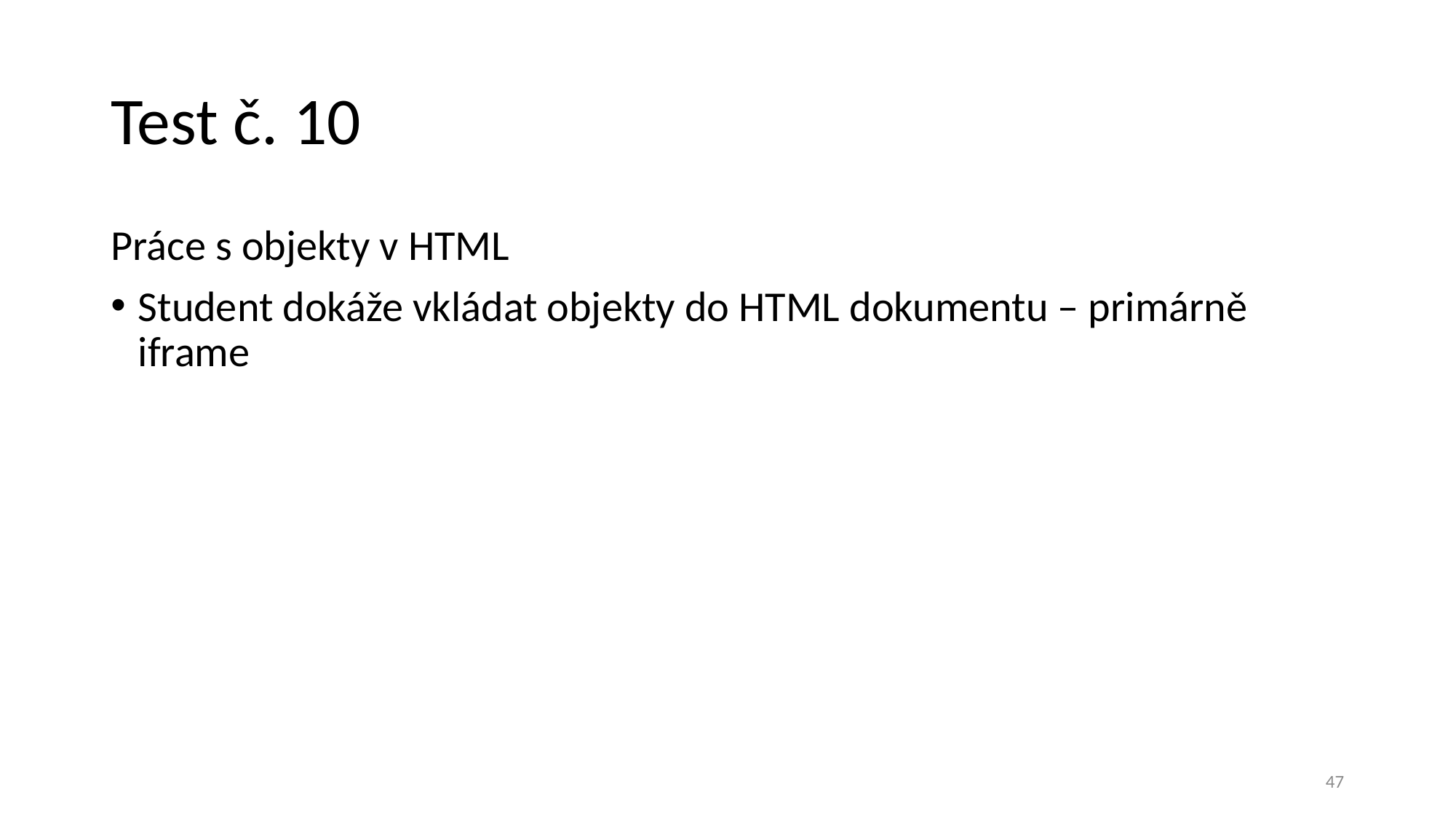

# Test č. 10
Práce s objekty v HTML
Student dokáže vkládat objekty do HTML dokumentu – primárně iframe
47